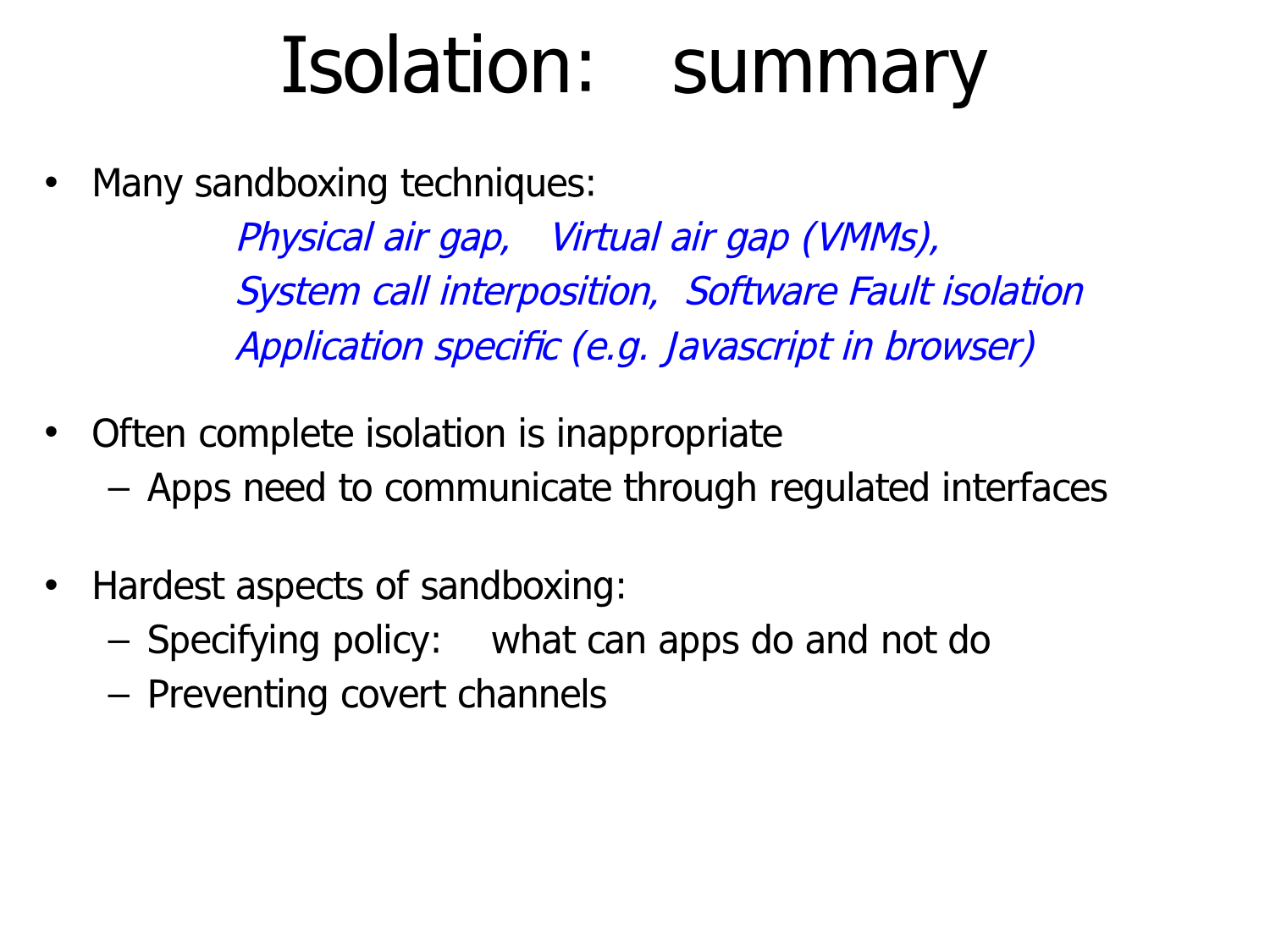

# Isolation:   summary
Many sandboxing techniques:
	Physical air gap,   Virtual air gap (VMMs),
	System call interposition,  Software Fault isolation
	Application specific (e.g. Javascript in browser)
Often complete isolation is inappropriate
Apps need to communicate through regulated interfaces
Hardest aspects of sandboxing:
Specifying policy:    what can apps do and not do
Preventing covert channels